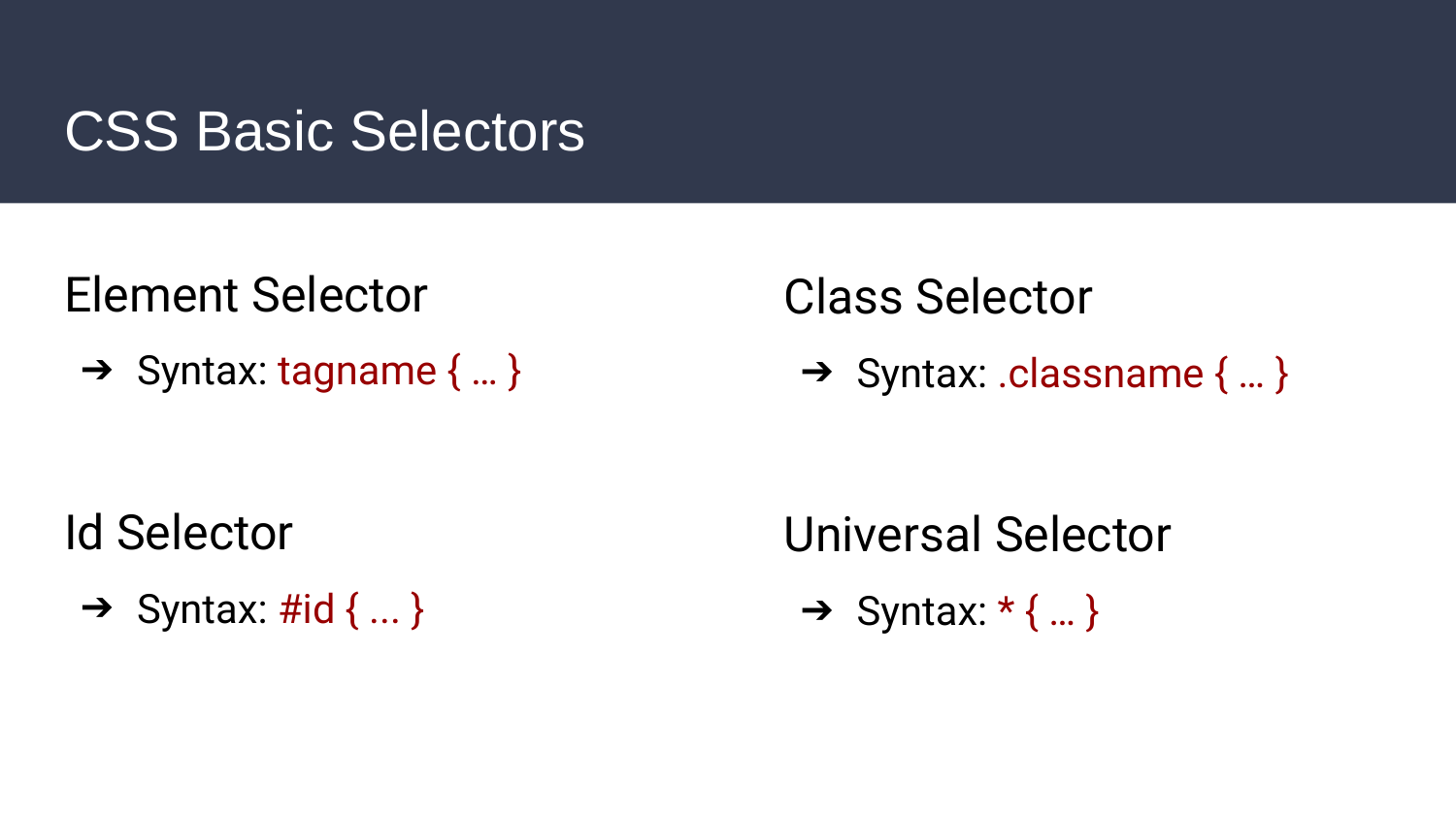

# CSS Basic Selectors
Element Selector
Syntax: tagname { … }

Id Selector
Syntax: #id { ... }

Class Selector
Syntax: .classname { … }

Universal Selector
Syntax: * { … }